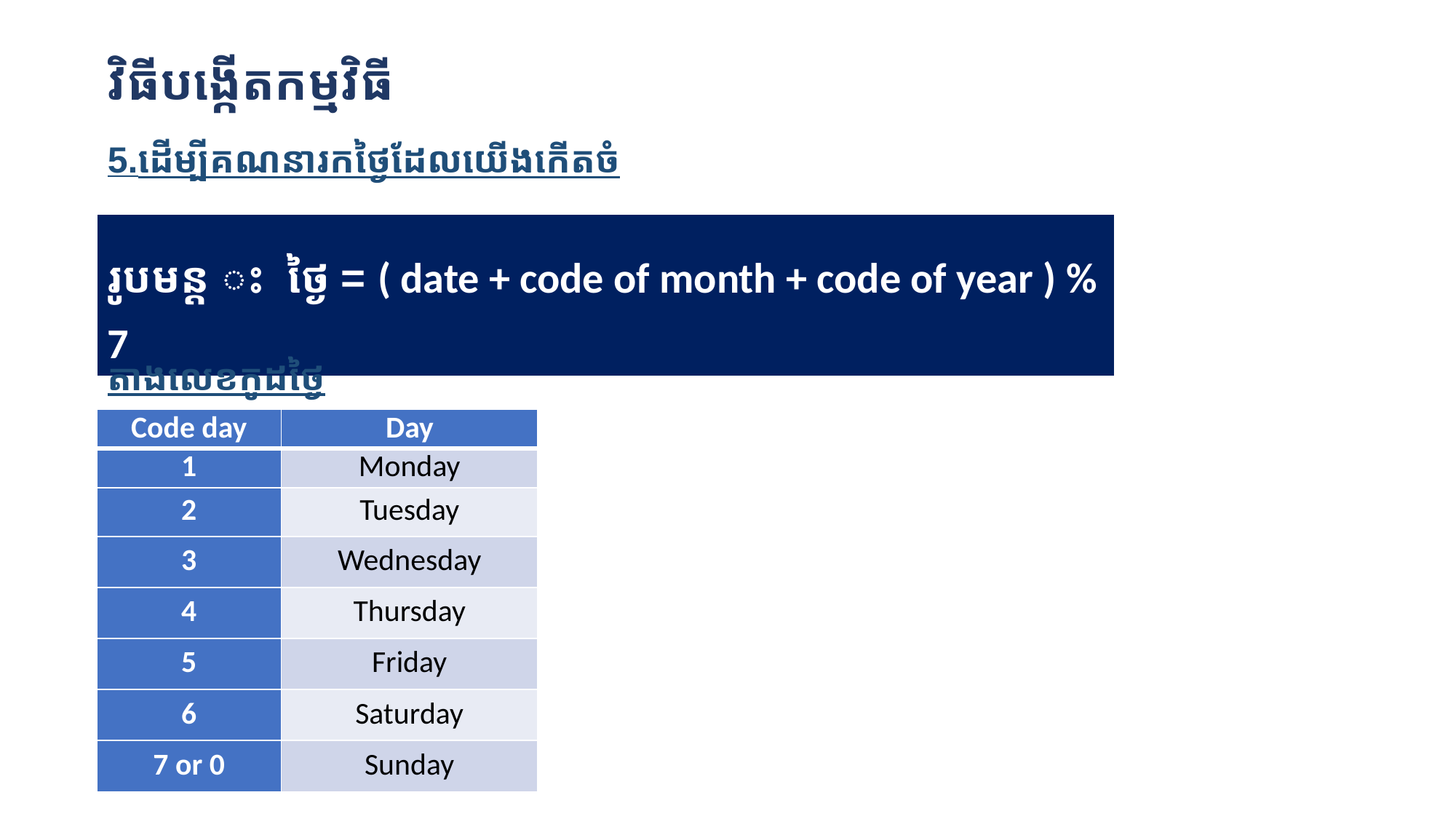

វិធីបង្កើតកម្មវិធី

5.ដើម្បីគណនារកថ្ងៃដែលយើងកើតចំ
| រូបមន្ត ះ ថ្ងៃ = ( date + code of month + code of year ) % 7 |
| --- |
តាងលេខកូដថ្ងៃ

| Code day | Day |
| --- | --- |
| 1 | Monday |
| 2 | Tuesday |
| 3 | Wednesday |
| 4 | Thursday |
| 5 | Friday |
| 6 | Saturday |
| 7 or 0 | Sunday |